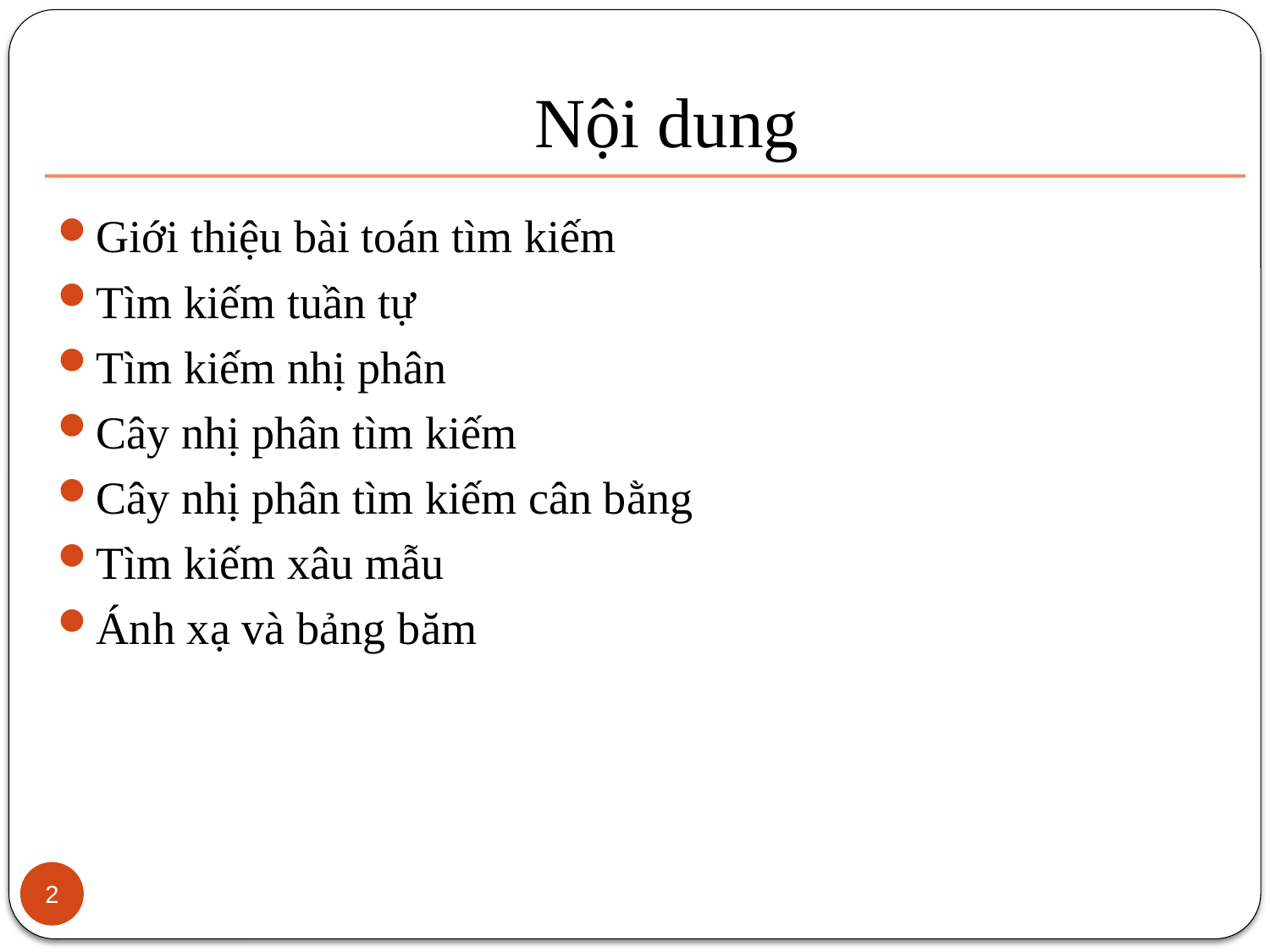

# Nội dung
Giới thiệu bài toán tìm kiếm
Tìm kiếm tuần tự
Tìm kiếm nhị phân
Cây nhị phân tìm kiếm
Cây nhị phân tìm kiếm cân bằng
Tìm kiếm xâu mẫu
Ánh xạ và bảng băm

2